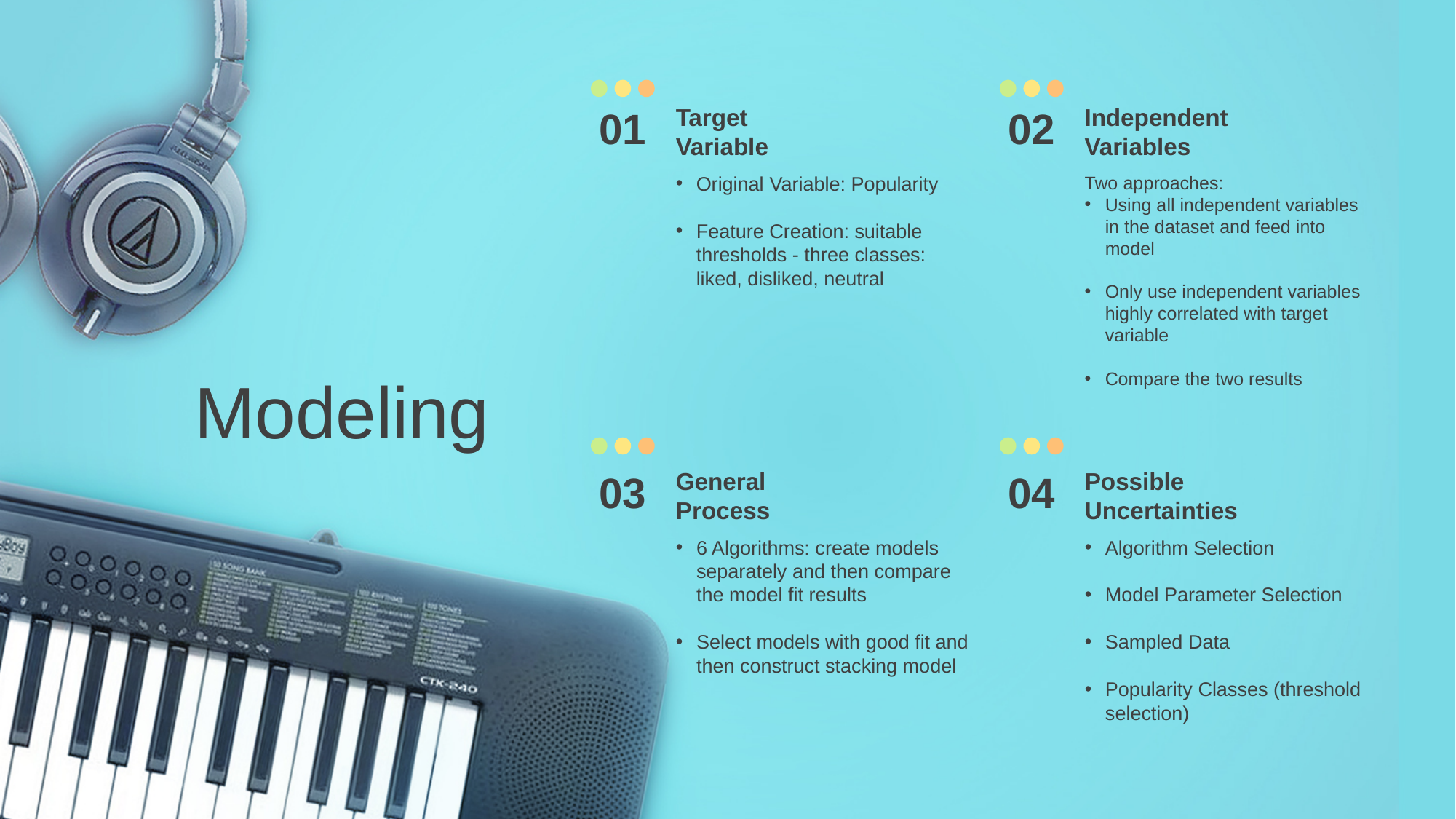

01
Target
Variable
Independent
Variables
Original Variable: Popularity

Feature Creation: suitable thresholds - three classes: liked, disliked, neutral
Two approaches:
Using all independent variables in the dataset and feed into model

Only use independent variables highly correlated with target variable

Compare the two results
General
Process
Possible
Uncertainties
6 Algorithms: create models separately and then compare the model fit results

Select models with good fit and then construct stacking model
Algorithm Selection

Model Parameter Selection

Sampled Data

Popularity Classes (threshold selection)

02
Modeling

03
04